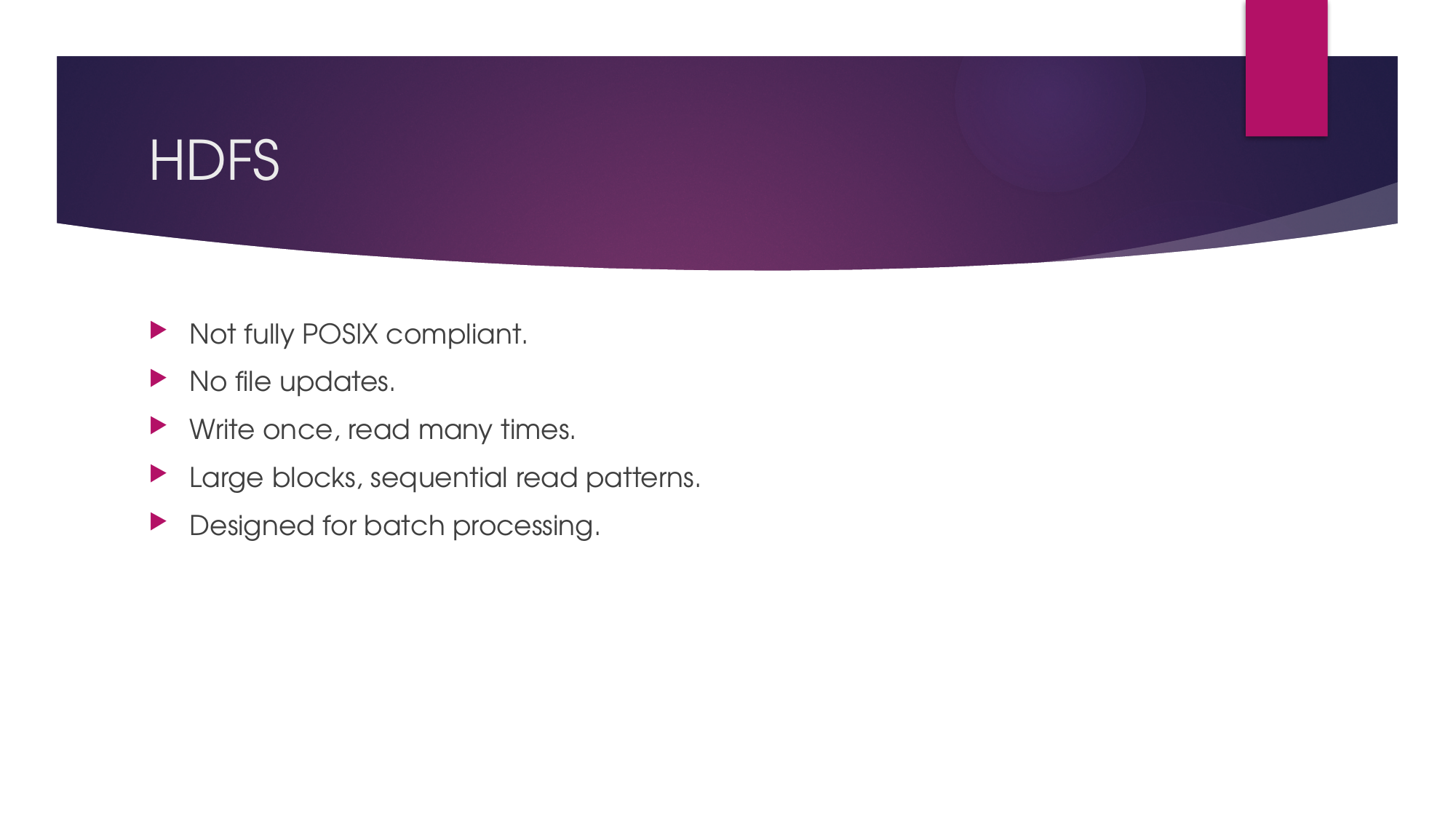

# HDFS
Not fully POSIX compliant.
No file updates.
Write once, read many times.
Large blocks, sequential read patterns.
Designed for batch processing.